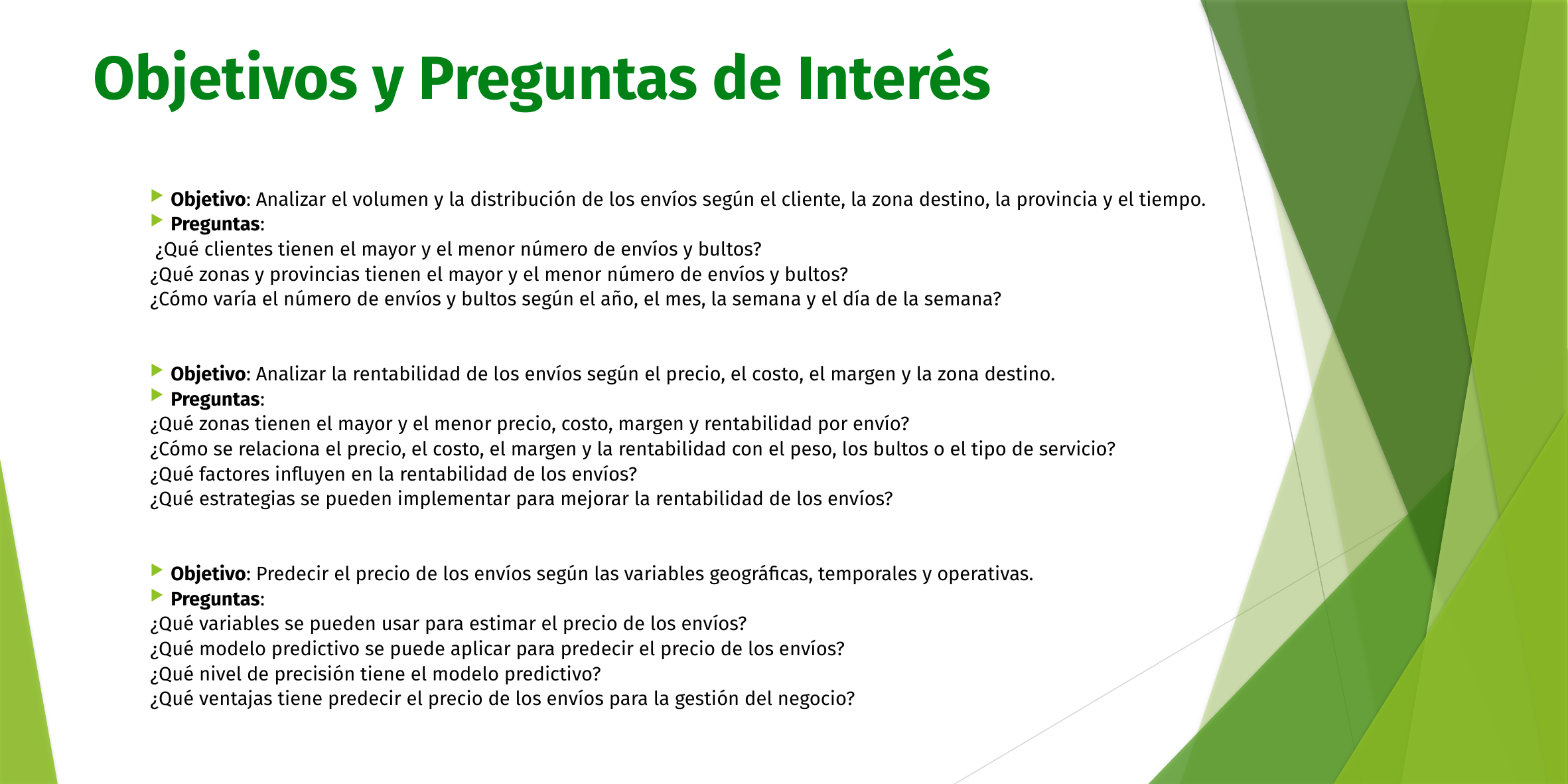

# Objetivos y Preguntas de Interés
Objetivo: Analizar el volumen y la distribución de los envíos según el cliente, la zona destino, la provincia y el tiempo.
Preguntas:
 ¿Qué clientes tienen el mayor y el menor número de envíos y bultos?
¿Qué zonas y provincias tienen el mayor y el menor número de envíos y bultos?
¿Cómo varía el número de envíos y bultos según el año, el mes, la semana y el día de la semana?

Objetivo: Analizar la rentabilidad de los envíos según el precio, el costo, el margen y la zona destino.
Preguntas:
¿Qué zonas tienen el mayor y el menor precio, costo, margen y rentabilidad por envío?
¿Cómo se relaciona el precio, el costo, el margen y la rentabilidad con el peso, los bultos o el tipo de servicio?
¿Qué factores influyen en la rentabilidad de los envíos?
¿Qué estrategias se pueden implementar para mejorar la rentabilidad de los envíos?

Objetivo: Predecir el precio de los envíos según las variables geográficas, temporales y operativas.
Preguntas:
¿Qué variables se pueden usar para estimar el precio de los envíos?
¿Qué modelo predictivo se puede aplicar para predecir el precio de los envíos?
¿Qué nivel de precisión tiene el modelo predictivo?
¿Qué ventajas tiene predecir el precio de los envíos para la gestión del negocio?